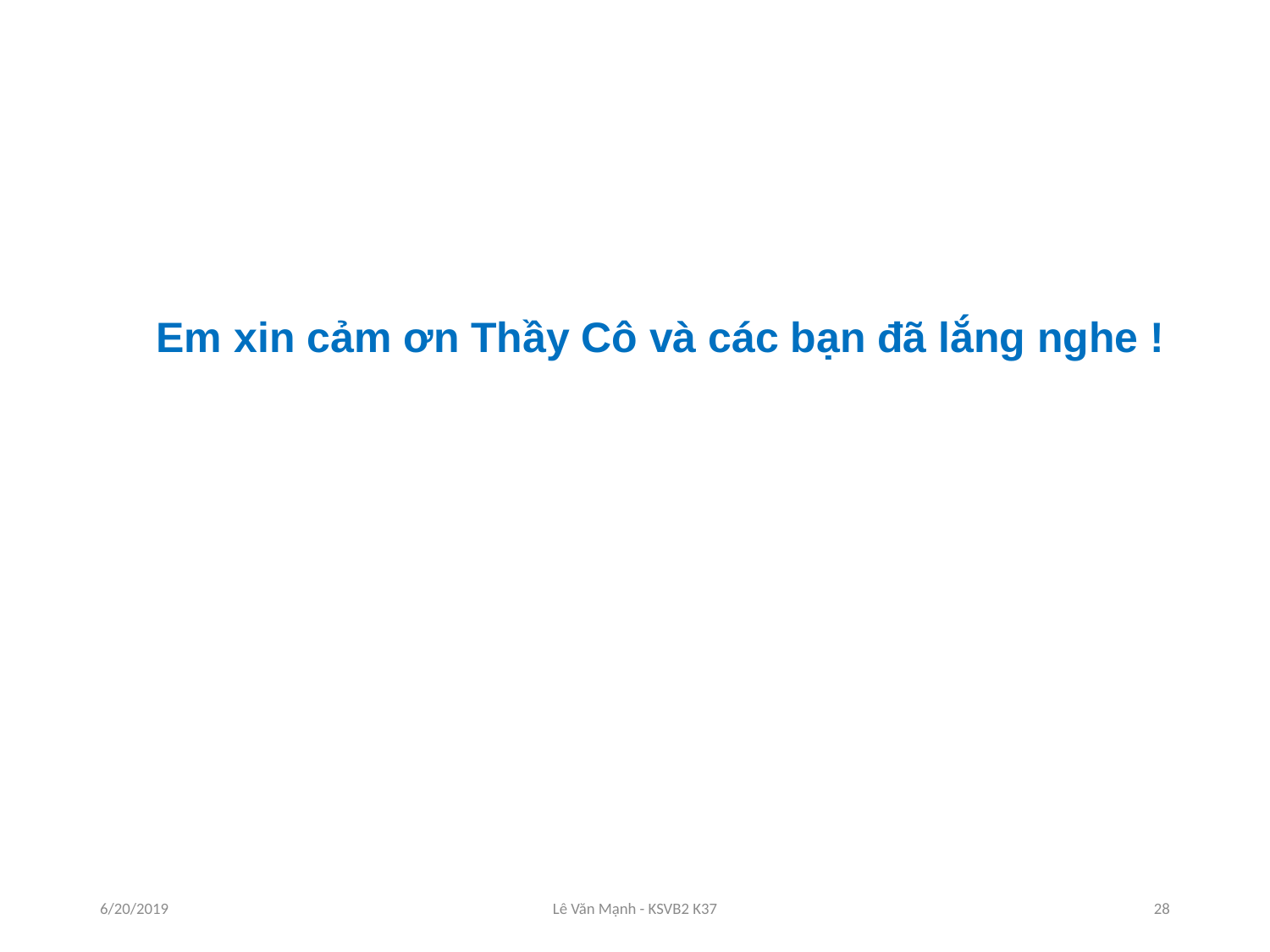

Em xin cảm ơn Thầy Cô và các bạn đã lắng nghe !
6/20/2019
Lê Văn Mạnh - KSVB2 K37
28